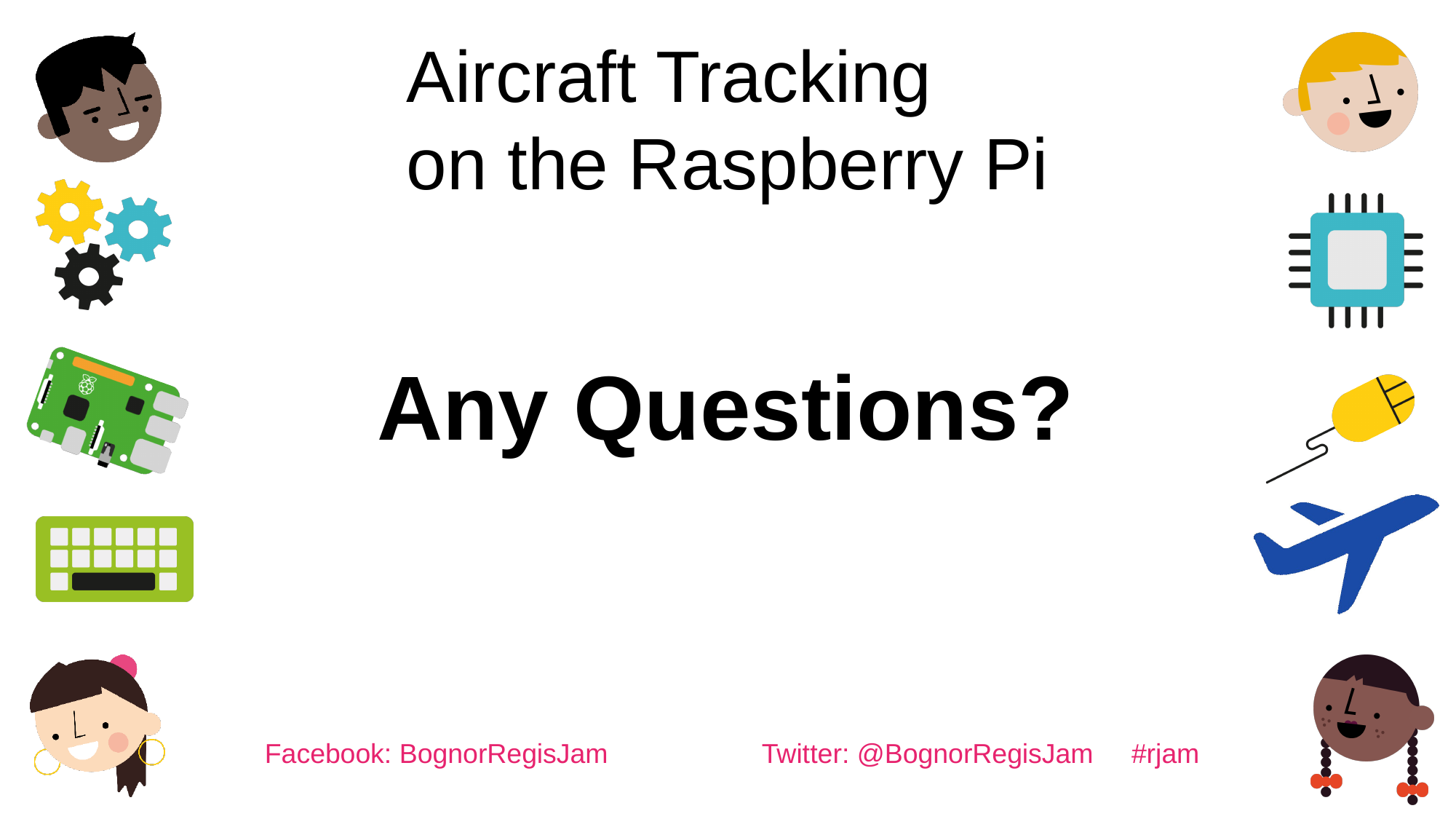

Aircraft Tracking
on the Raspberry Pi
Any Questions?

Facebook: BognorRegisJam
Twitter: @BognorRegisJam     #rjam